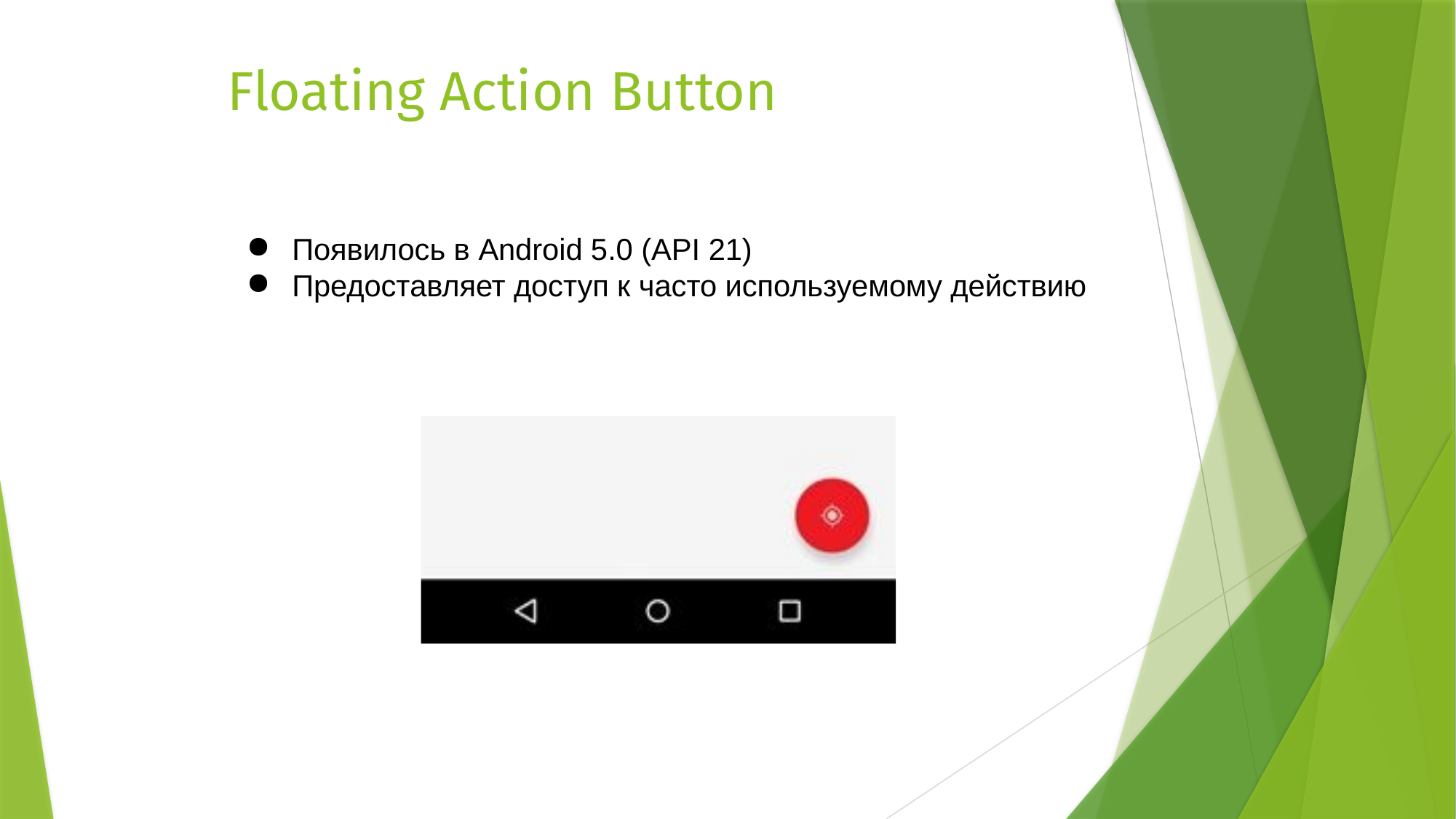

25
# Floating Action Button
Появилось в Android 5.0 (API 21)
Предоставляет доступ к часто используемому действию